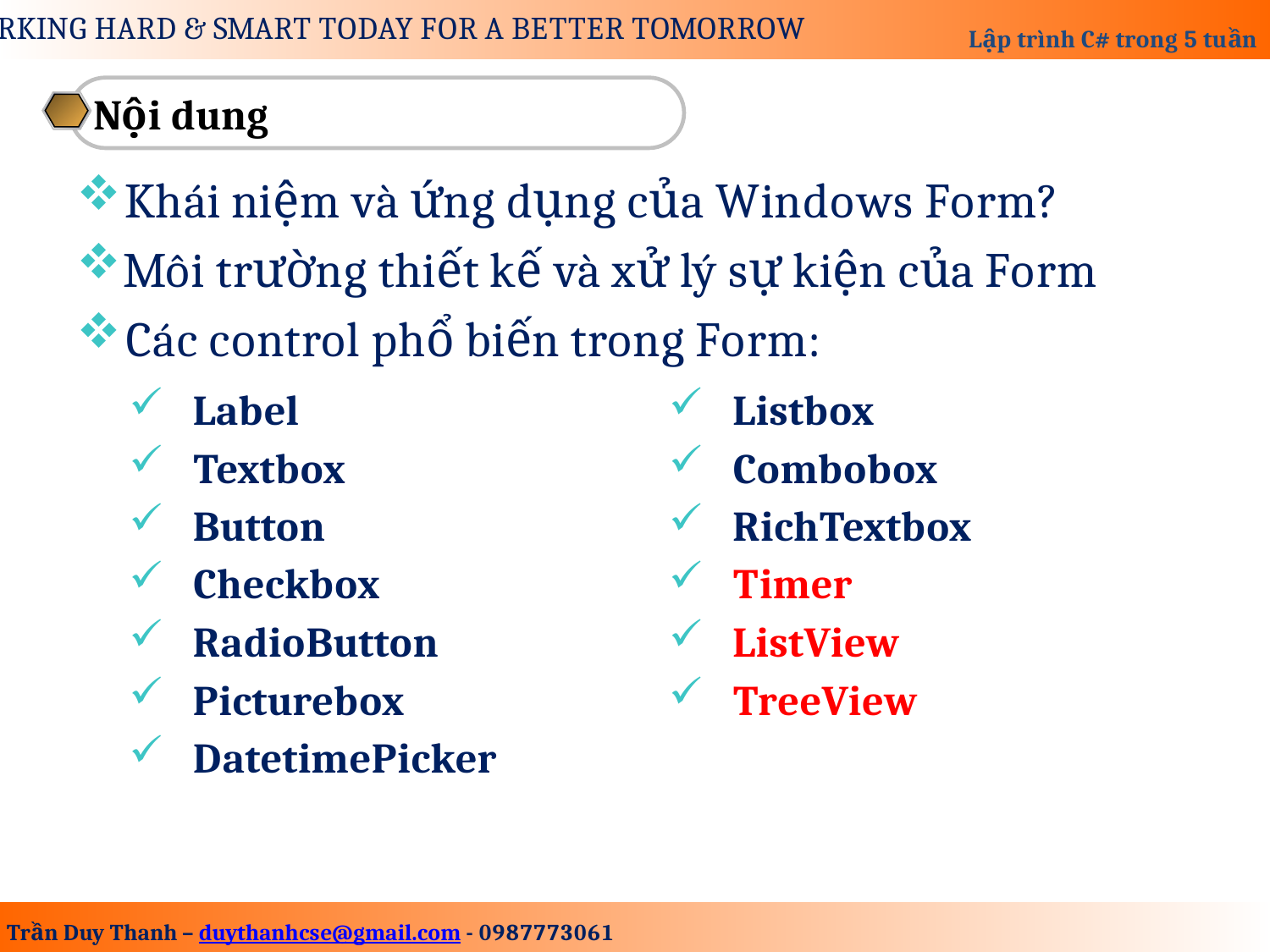

Nội dung

Khái niệm và ứng dụng của Windows Form?
Môi trường thiết kế và xử lý sự kiện của Form
Các control phổ biến trong Form:
| Label Textbox Button Checkbox RadioButton Picturebox DatetimePicker | Listbox Combobox RichTextbox Timer ListView TreeView |
| --- | --- |